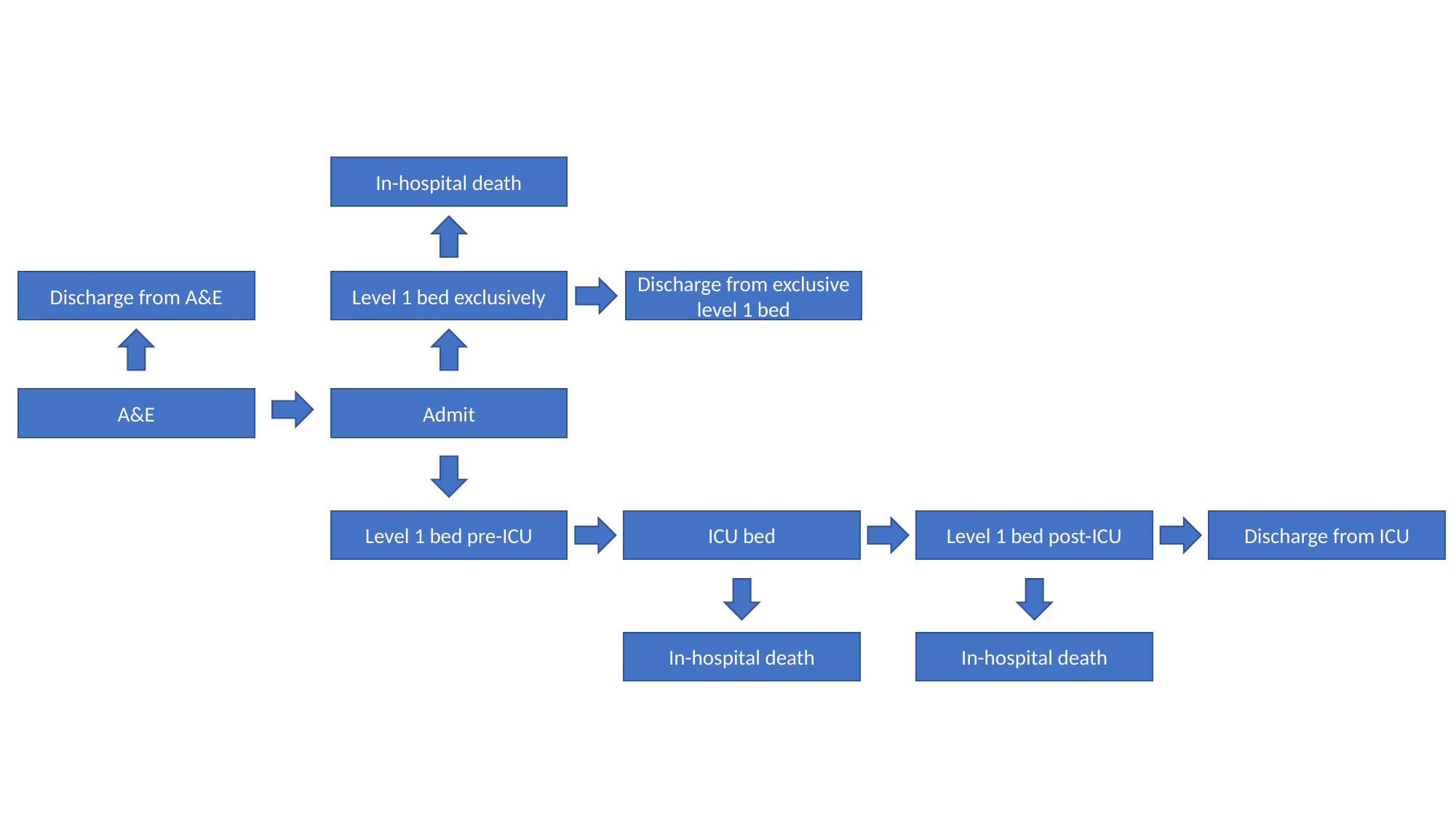

In-hospital death

Level 1 bed exclusively
Discharge from exclusive level 1 bed
Discharge from A&E

A&E
Admit

Level 1 bed pre-ICU
ICU bed
Level 1 bed post-ICU
Discharge from ICU

In-hospital death
In-hospital death